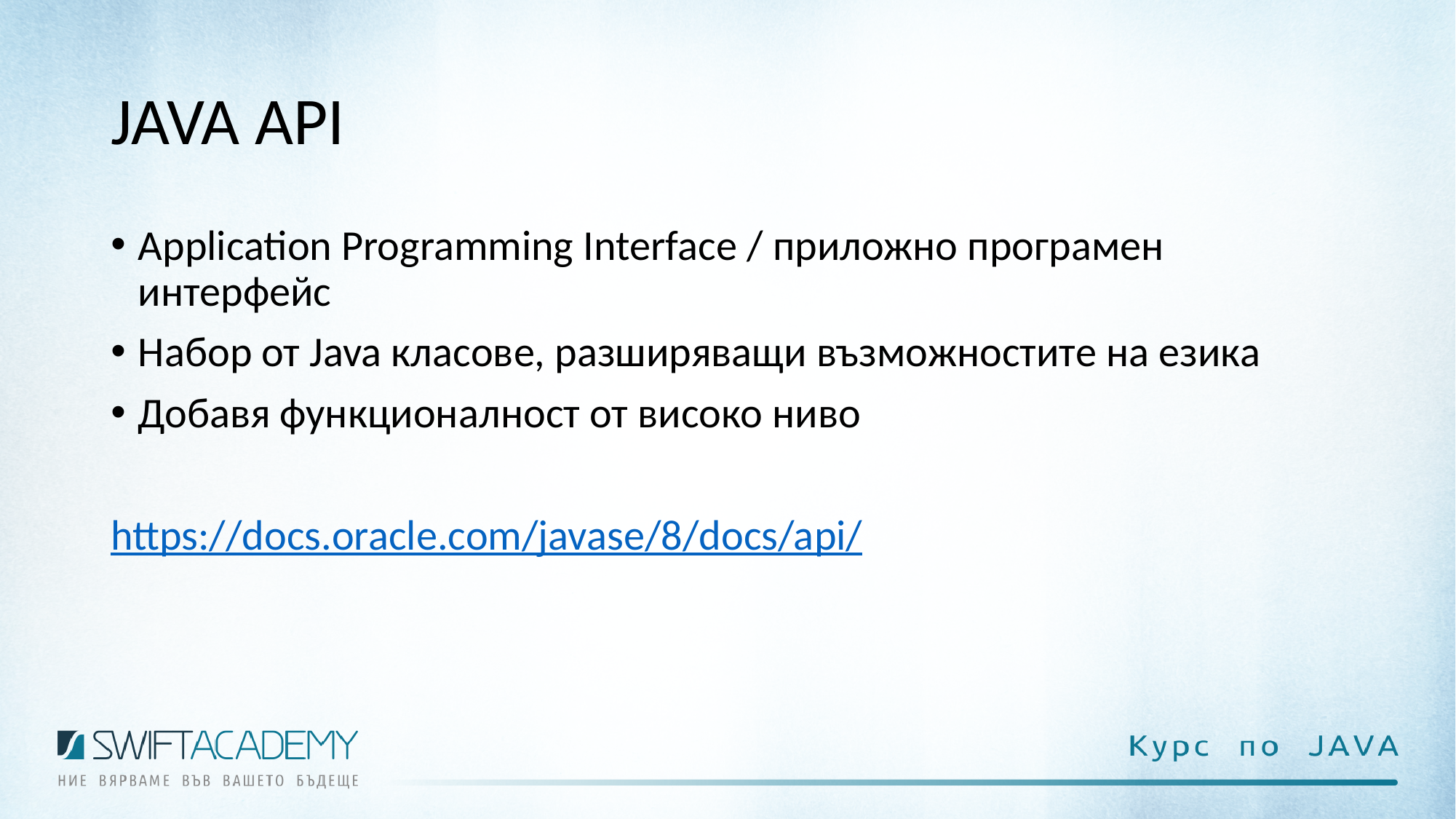

# JAVA API
Application Programming Interface / приложно програмен интерфейс
Набор от Java класове, разширяващи възможностите на езика
Добавя функционал­ност от високо ниво

https://docs.oracle.com/javase/8/docs/api/